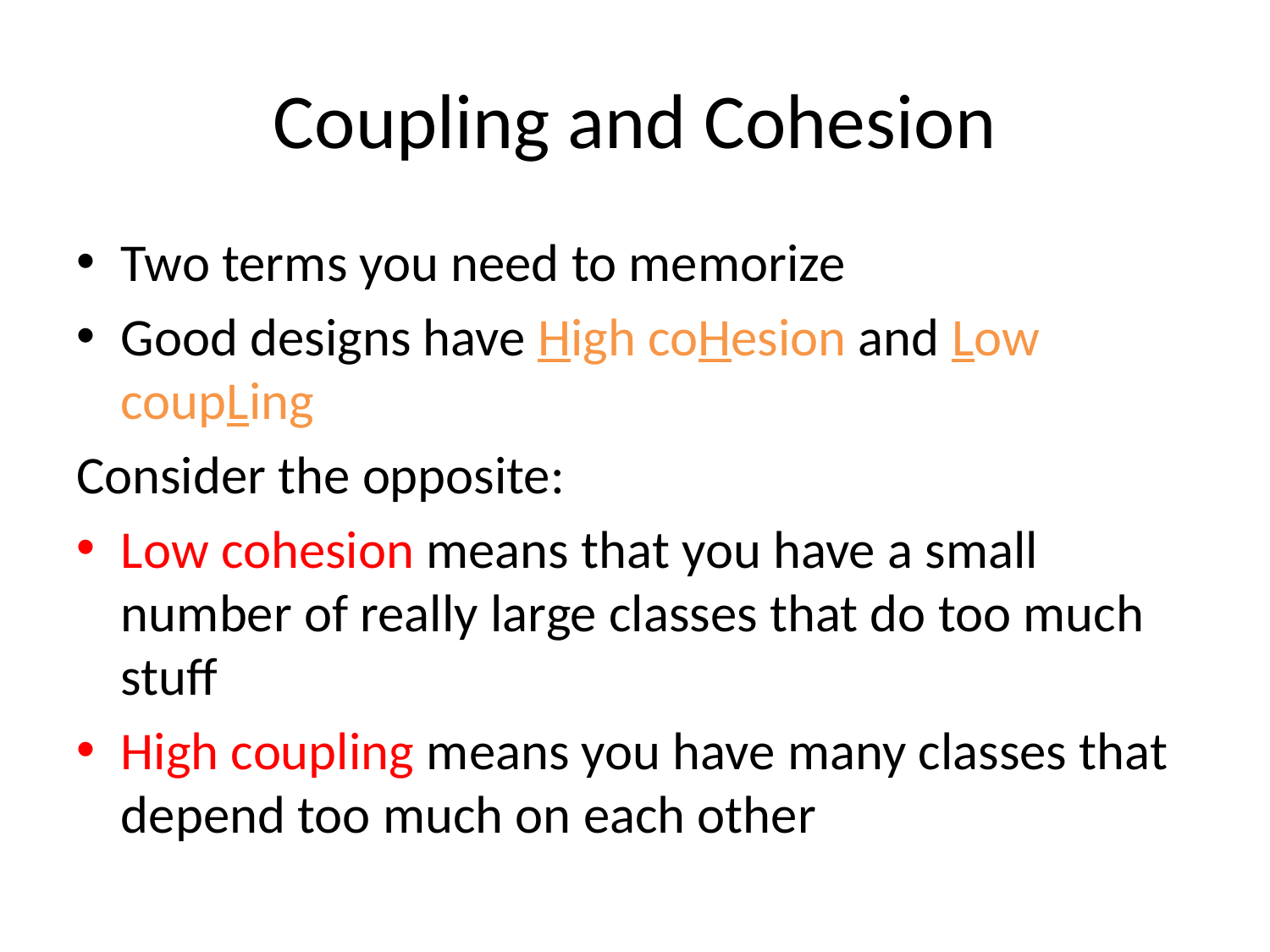

# Coupling and Cohesion
Two terms you need to memorize
Good designs have High coHesion and Low coupLing
Consider the opposite:
Low cohesion means that you have a small number of really large classes that do too much stuff
High coupling means you have many classes that depend too much on each other